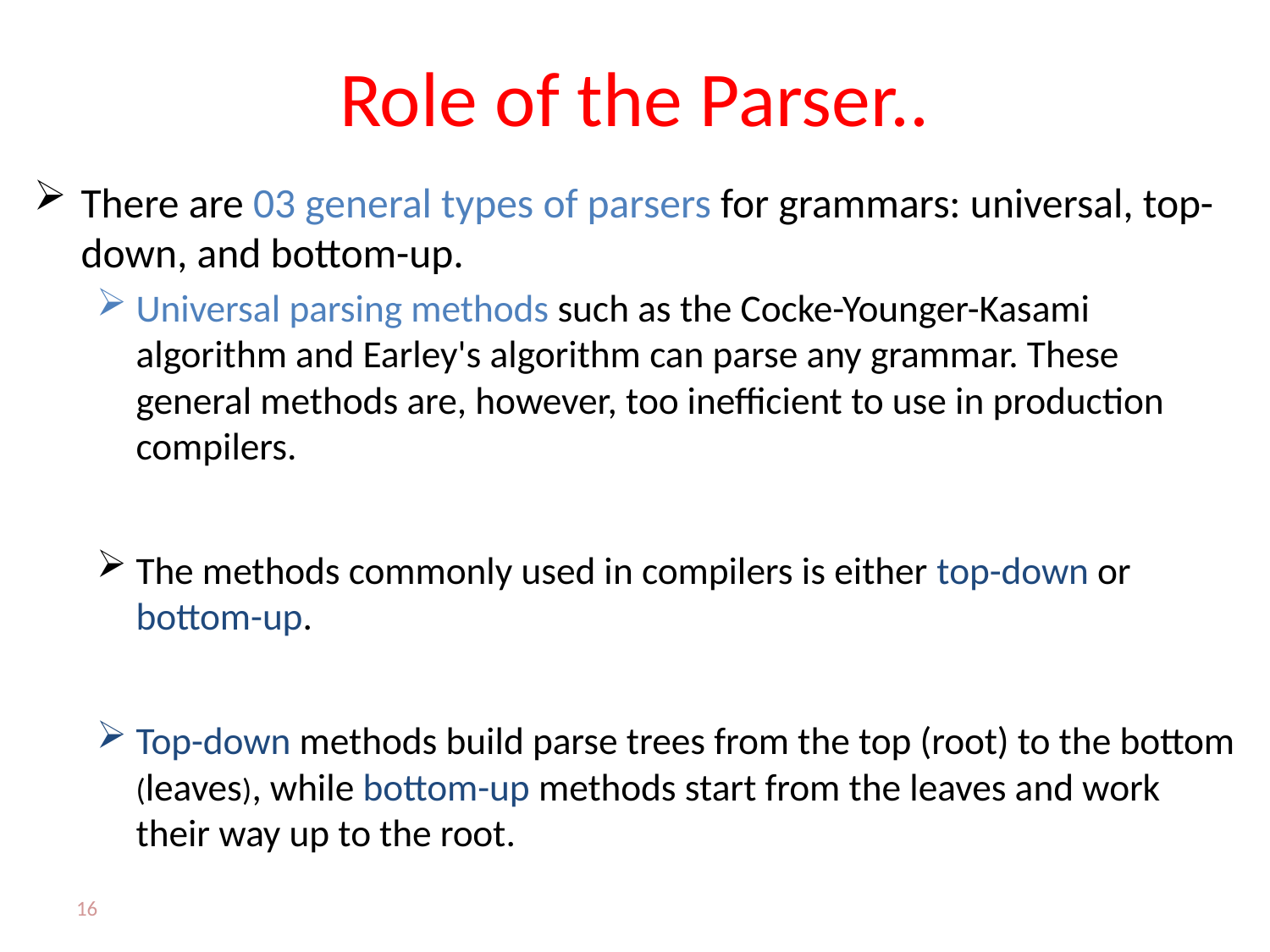

# Role of the Parser..
There are 03 general types of parsers for grammars: universal, top-down, and bottom-up.
Universal parsing methods such as the Cocke-Younger-Kasami algorithm and Earley's algorithm can parse any grammar. These general methods are, however, too inefficient to use in production compilers.

The methods commonly used in compilers is either top-down or bottom-up.

Top-down methods build parse trees from the top (root) to the bottom (leaves), while bottom-up methods start from the leaves and work their way up to the root.
16